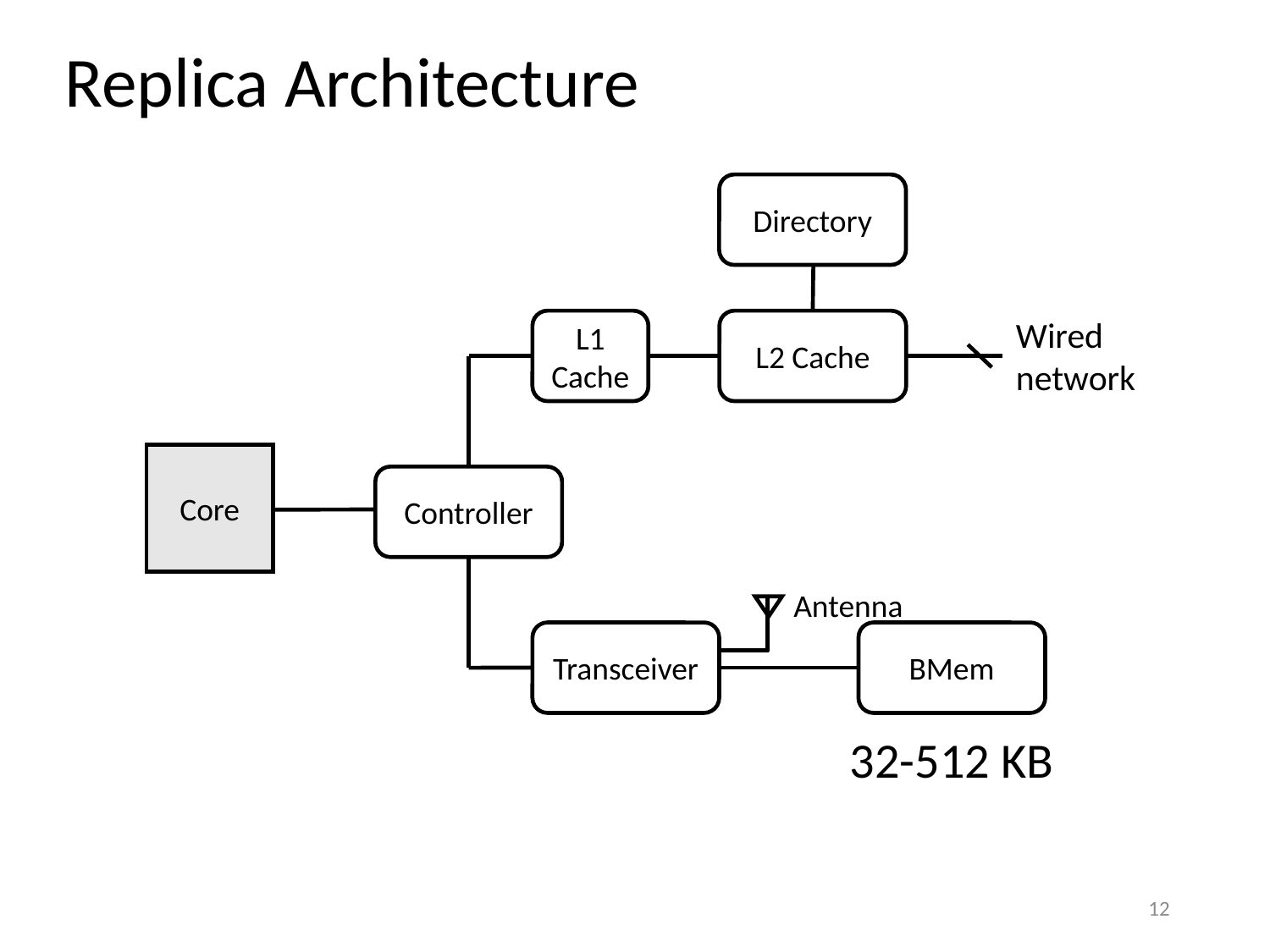

# Replica Architecture
Directory
Wired
network
L2 Cache
L1 Cache
Core
Controller
Antenna

BMem
Transceiver
32-512 KB
12